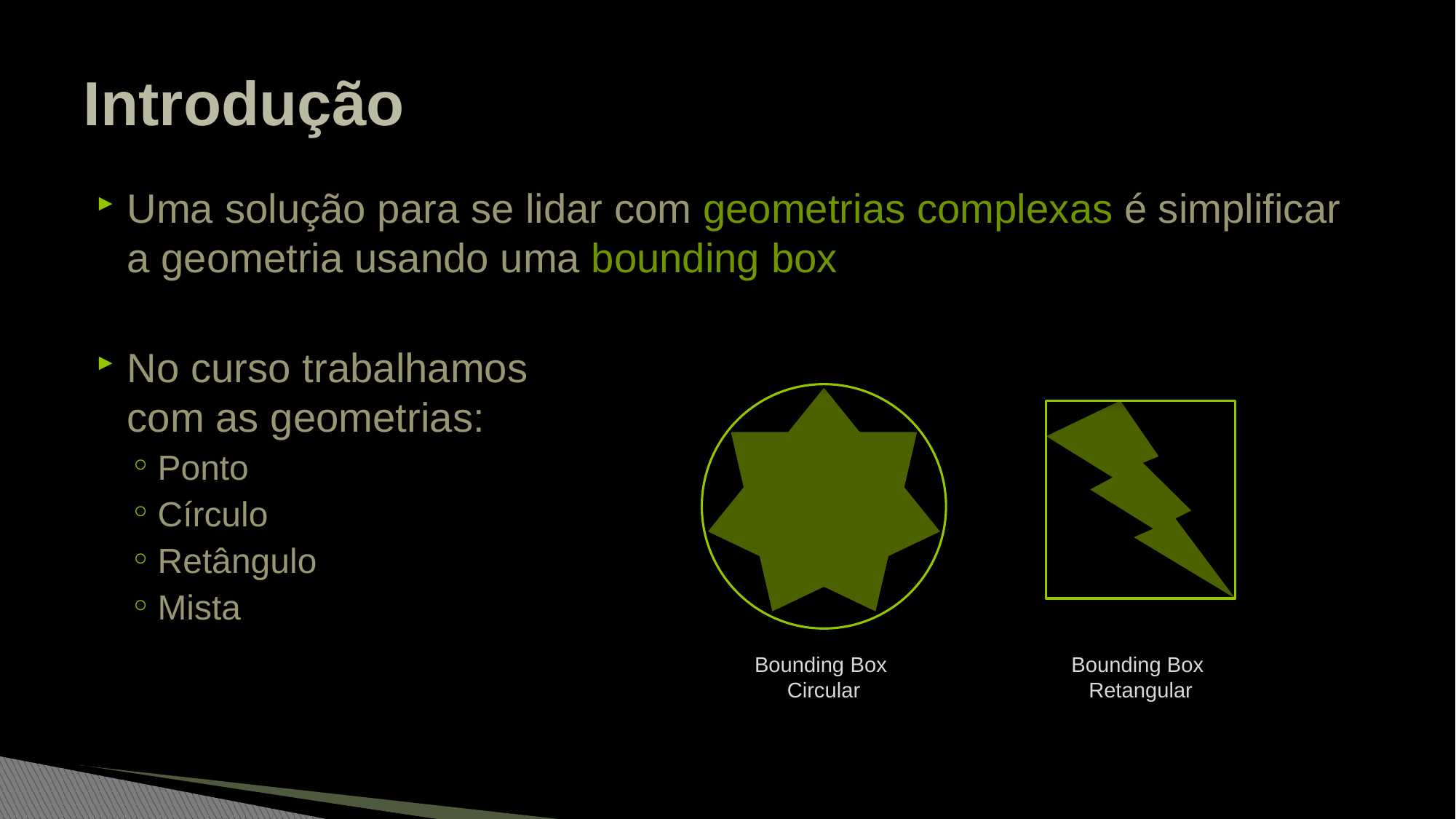

# Introdução
Uma solução para se lidar com geometrias complexas é simplificar a geometria usando uma bounding box

No curso trabalhamos
com as geometrias:
Ponto
Círculo
Retângulo
Mista

Bounding Box
Circular

Bounding Box
Retangular